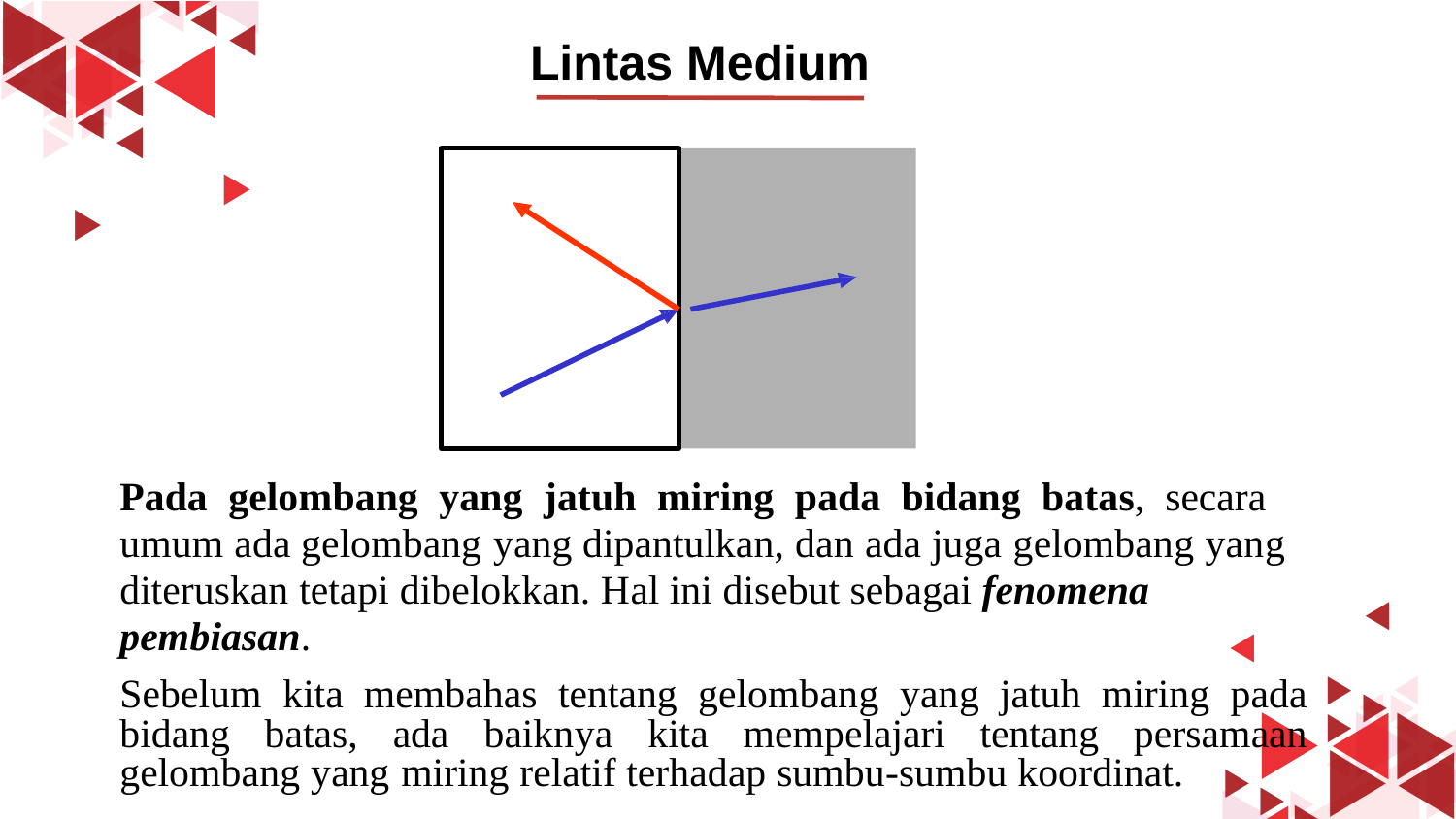

Lintas Medium

Pada  gelombang  yang  jatuh  miring  pada  bidang  batas,  secara
umum ada gelombang yang dipantulkan, dan ada juga gelombang yang
diteruskan tetapi dibelokkan. Hal ini disebut sebagai fenomena
pembiasan.
Sebelum kita membahas tentang gelombang yang jatuh miring pada bidang batas, ada baiknya kita mempelajari tentang persamaan gelombang yang miring relatif terhadap sumbu-sumbu koordinat.